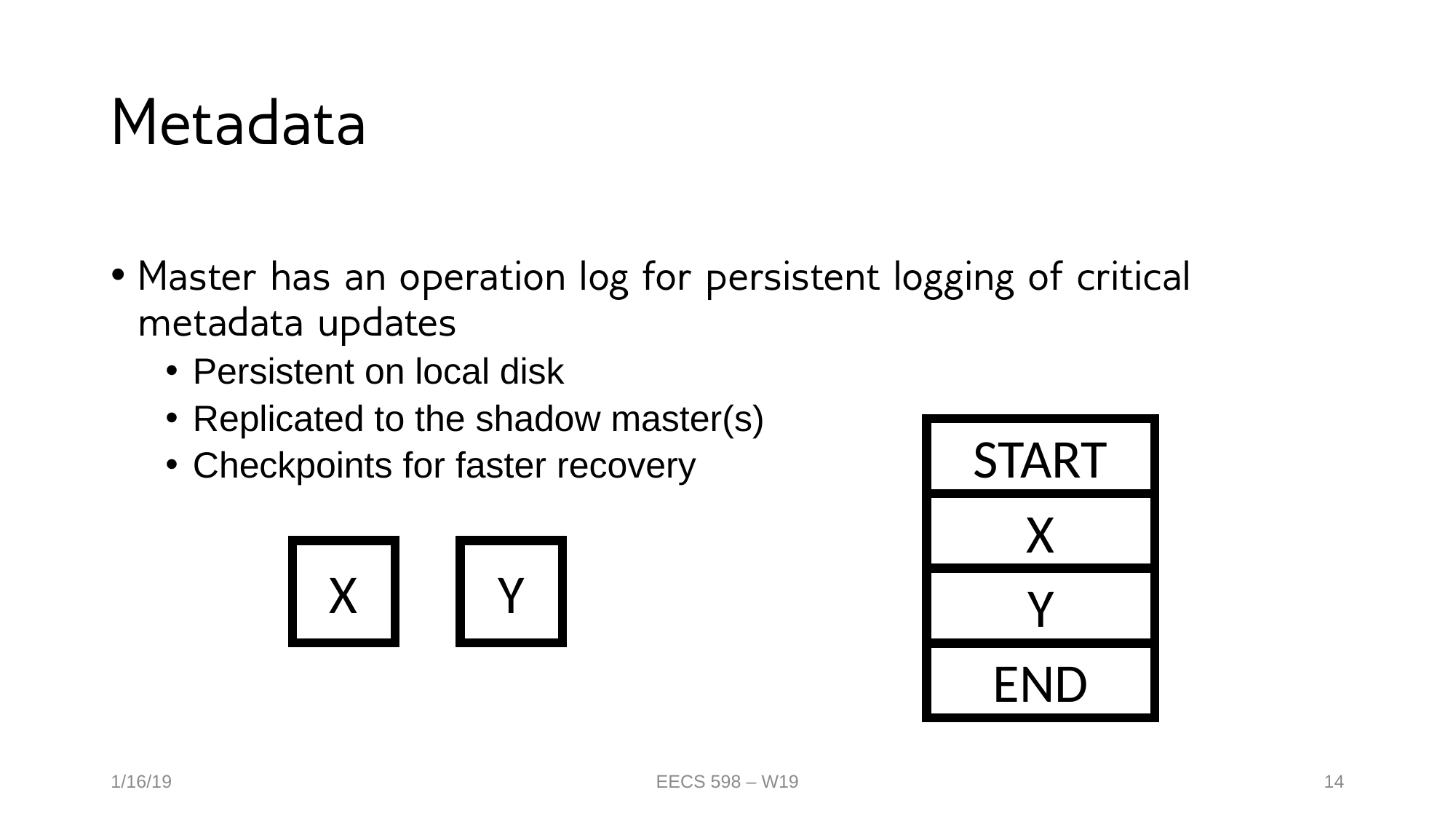

# Metadata
Master has an operation log for persistent logging of critical metadata updates
Persistent on local disk
Replicated to the shadow master(s)
Checkpoints for faster recovery
START
X
Y
END
X
Y
1/16/19
EECS 598 – W19
14